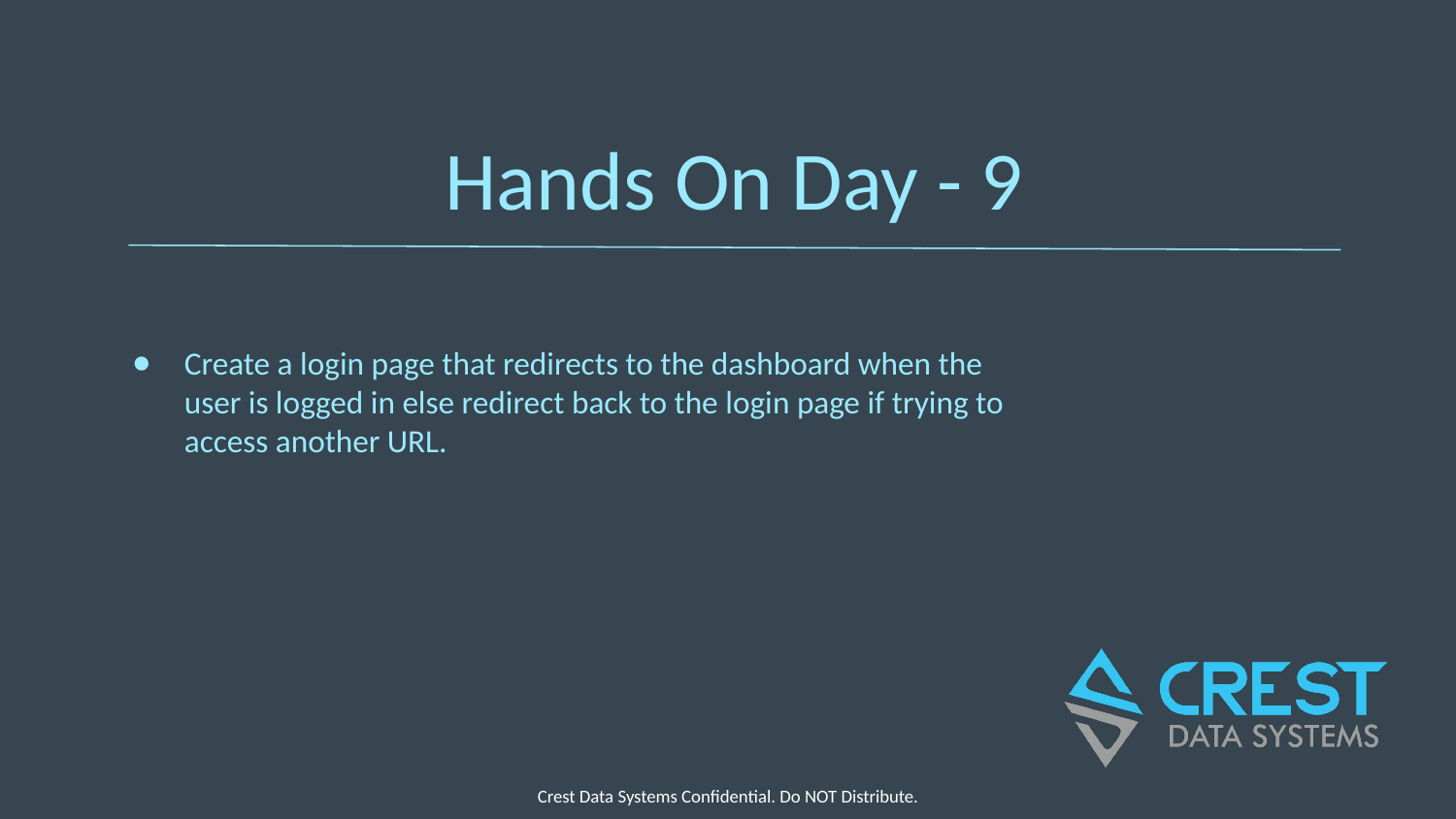

# Hands On Day - 9

Create a login page that redirects to the dashboard when the user is logged in else redirect back to the login page if trying to access another URL.